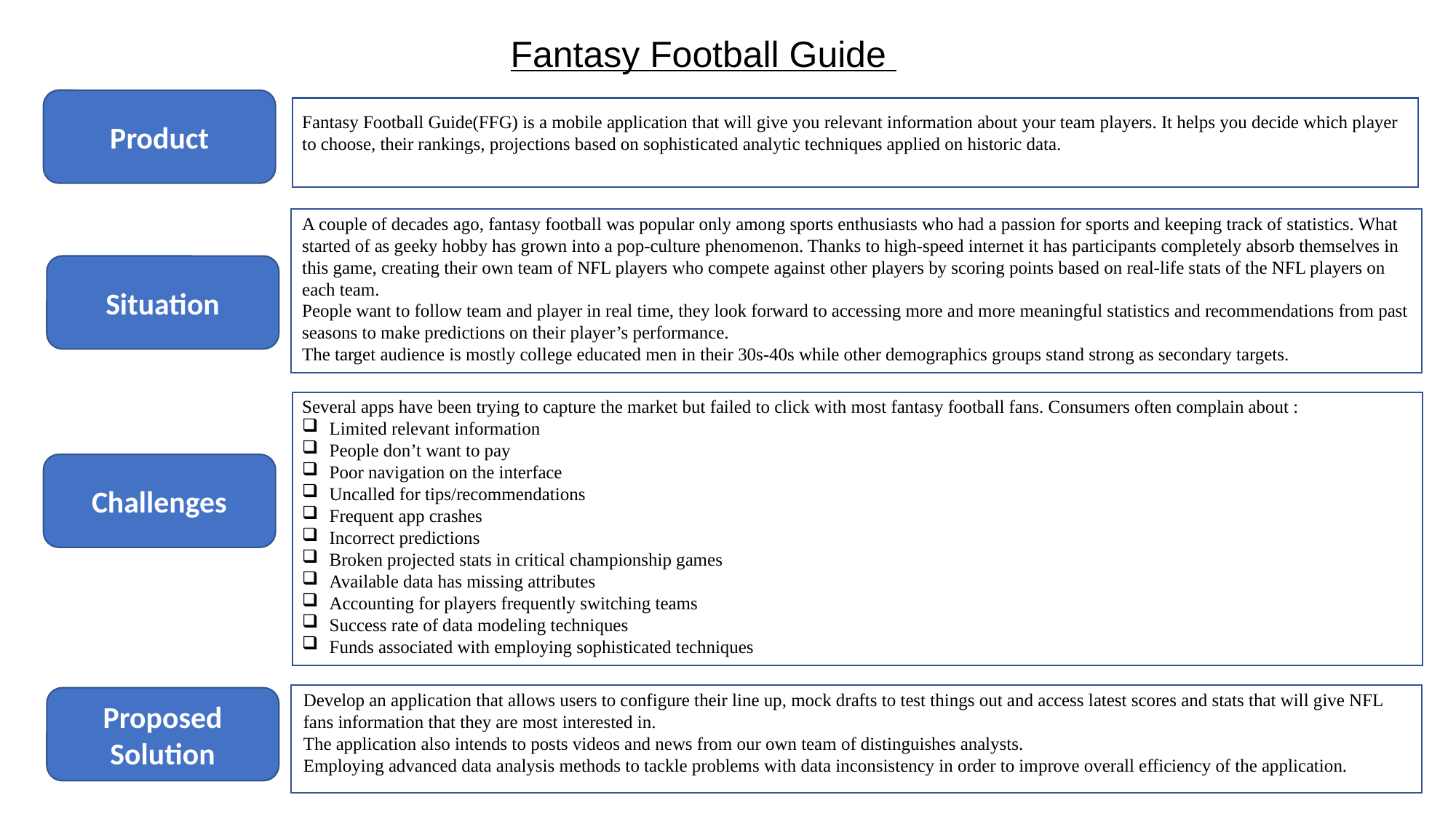

Fantasy Football Guide

Fantasy Football Guide(FFG) is a mobile application that will give you relevant information about your team players. It helps you decide which player to choose, their rankings, projections based on sophisticated analytic techniques applied on historic data.
Product

A couple of decades ago, fantasy football was popular only among sports enthusiasts who had a passion for sports and keeping track of statistics. What started of as geeky hobby has grown into a pop-culture phenomenon. Thanks to high-speed internet it has participants completely absorb themselves in this game, creating their own team of NFL players who compete against other players by scoring points based on real-life stats of the NFL players on each team.
People want to follow team and player in real time, they look forward to accessing more and more meaningful statistics and recommendations from past seasons to make predictions on their player’s performance.
The target audience is mostly college educated men in their 30s-40s while other demographics groups stand strong as secondary targets.

Situation

Several apps have been trying to capture the market but failed to click with most fantasy football fans. Consumers often complain about :
Limited relevant information
People don’t want to pay
Poor navigation on the interface
Uncalled for tips/recommendations
Frequent app crashes
Incorrect predictions
Broken projected stats in critical championship games
Available data has missing attributes
Accounting for players frequently switching teams
Success rate of data modeling techniques
Funds associated with employing sophisticated techniques

Challenges
Develop an application that allows users to configure their line up, mock drafts to test things out and access latest scores and stats that will give NFL fans information that they are most interested in.
The application also intends to posts videos and news from our own team of distinguishes analysts.
Employing advanced data analysis methods to tackle problems with data inconsistency in order to improve overall efficiency of the application.

Proposed Solution